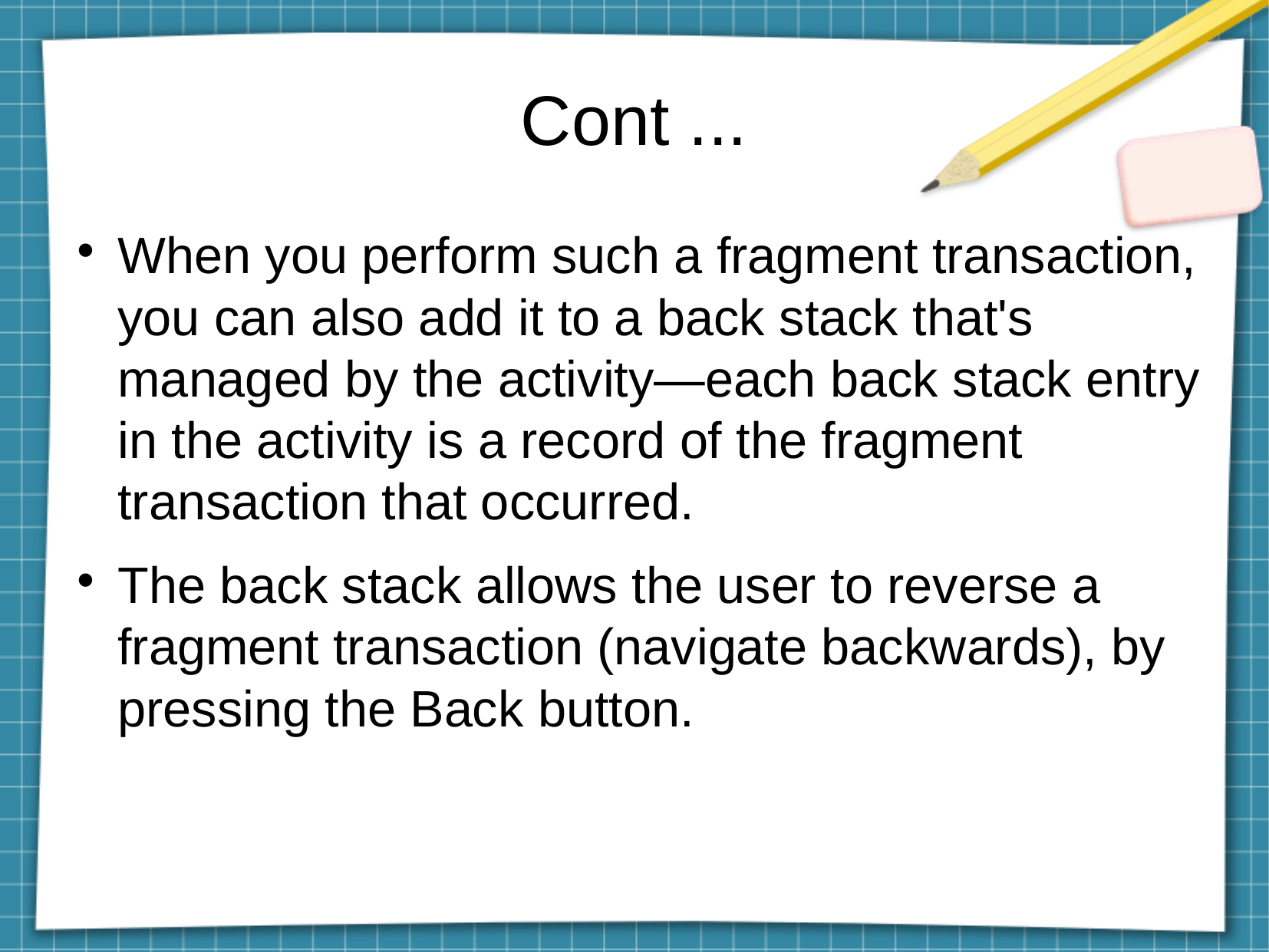

Cont ...
When you perform such a fragment transaction, you can also add it to a back stack that's managed by the activity—each back stack entry in the activity is a record of the fragment transaction that occurred.
The back stack allows the user to reverse a fragment transaction (navigate backwards), by pressing the Back button.